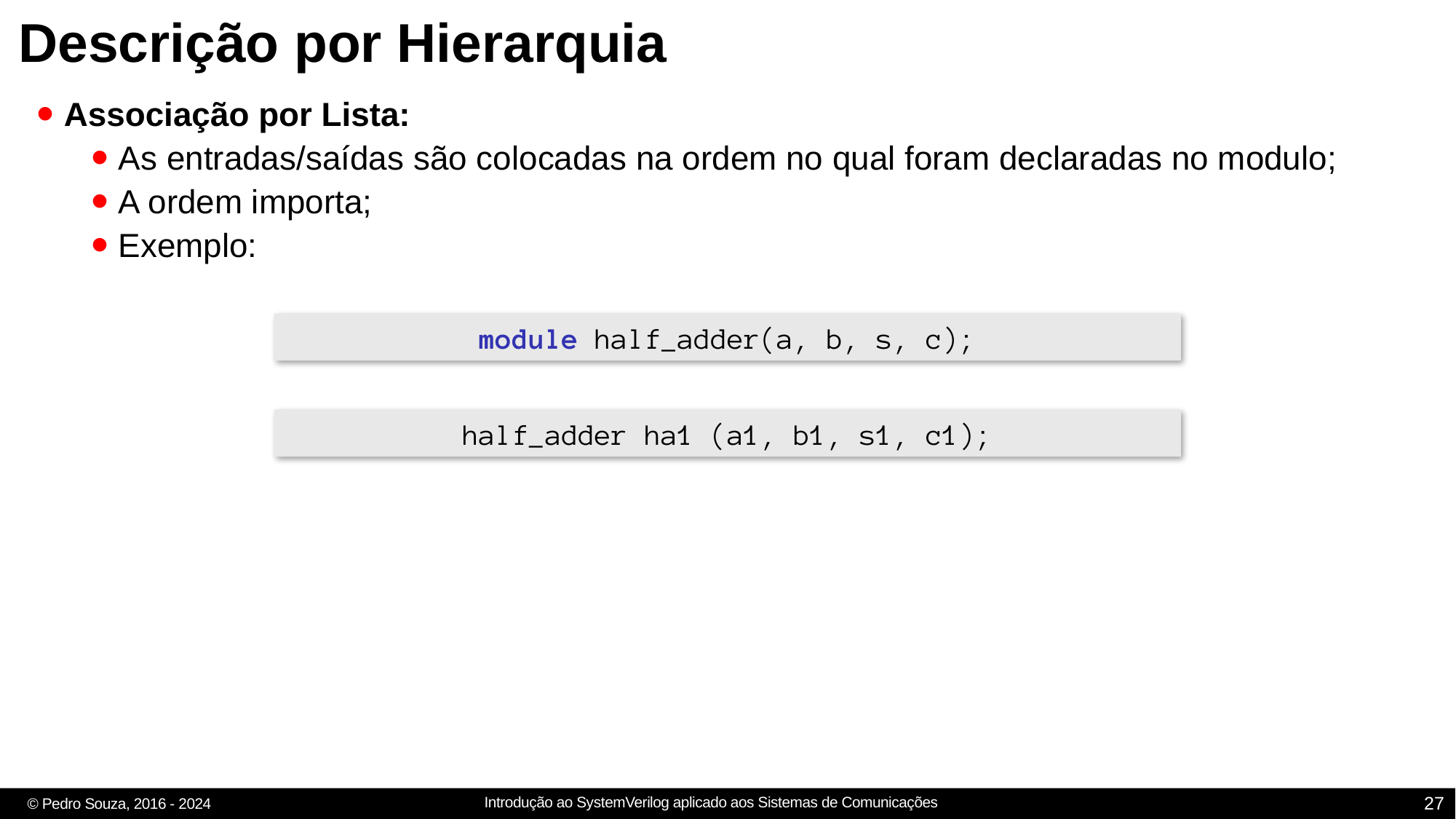

# Descrição por Hierarquia
Associação por Lista:
As entradas/saídas são colocadas na ordem no qual foram declaradas no modulo;
A ordem importa;
Exemplo:
module half_adder(a, b, s, c);
half_adder ha1 (a1, b1, s1, c1);
27